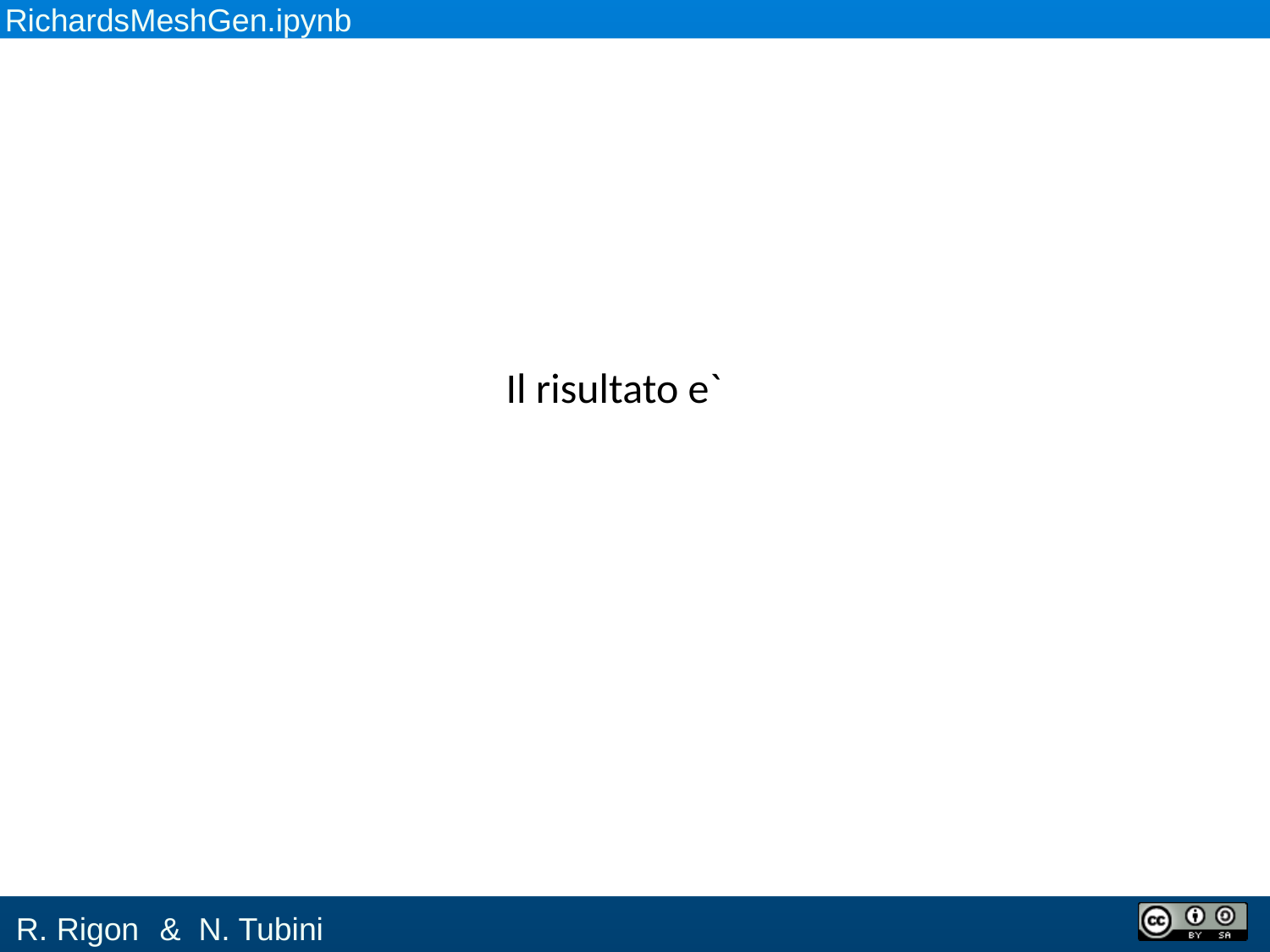

RichardsMeshGen.ipynb

Il risultato e`
 &  N. Tubini